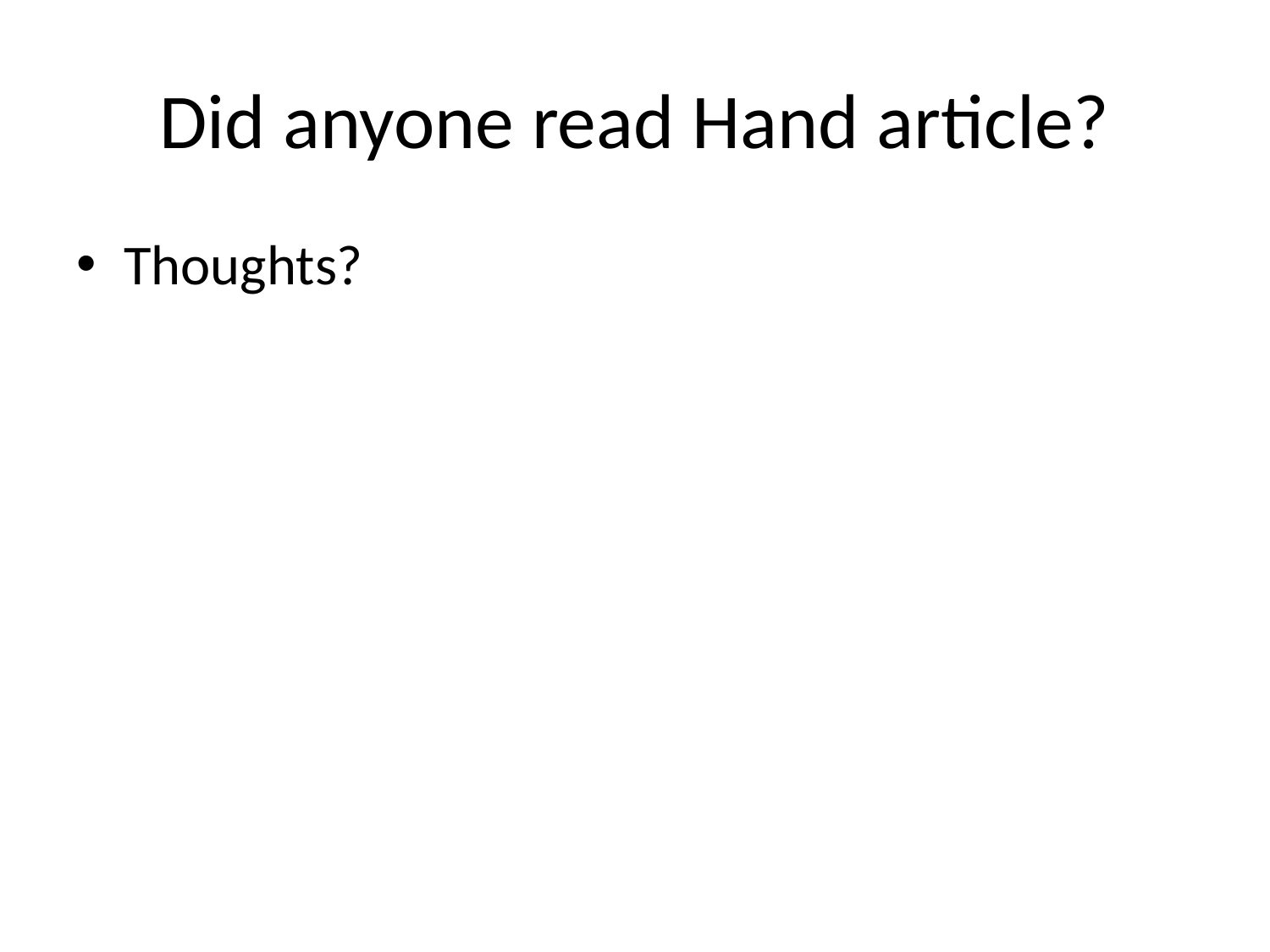

# Did anyone read Hand article?
Thoughts?